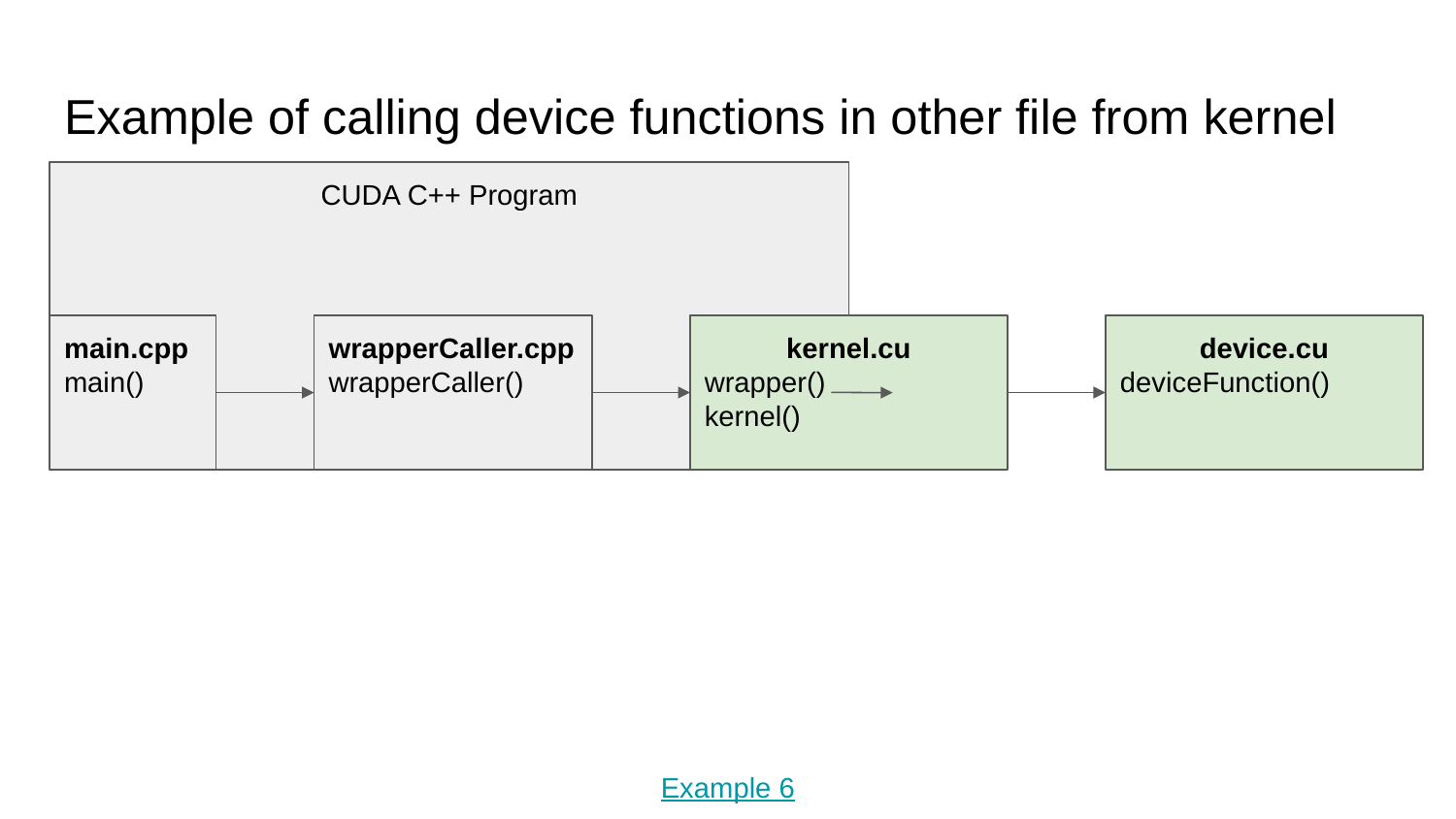

# Example of calling device functions in other file from kernel
CUDA C++ Program
main.cpp
main()
wrapperCaller.cpp
wrapperCaller()
kernel.cu
wrapper()         kernel()
device.cu
deviceFunction()
Example 6